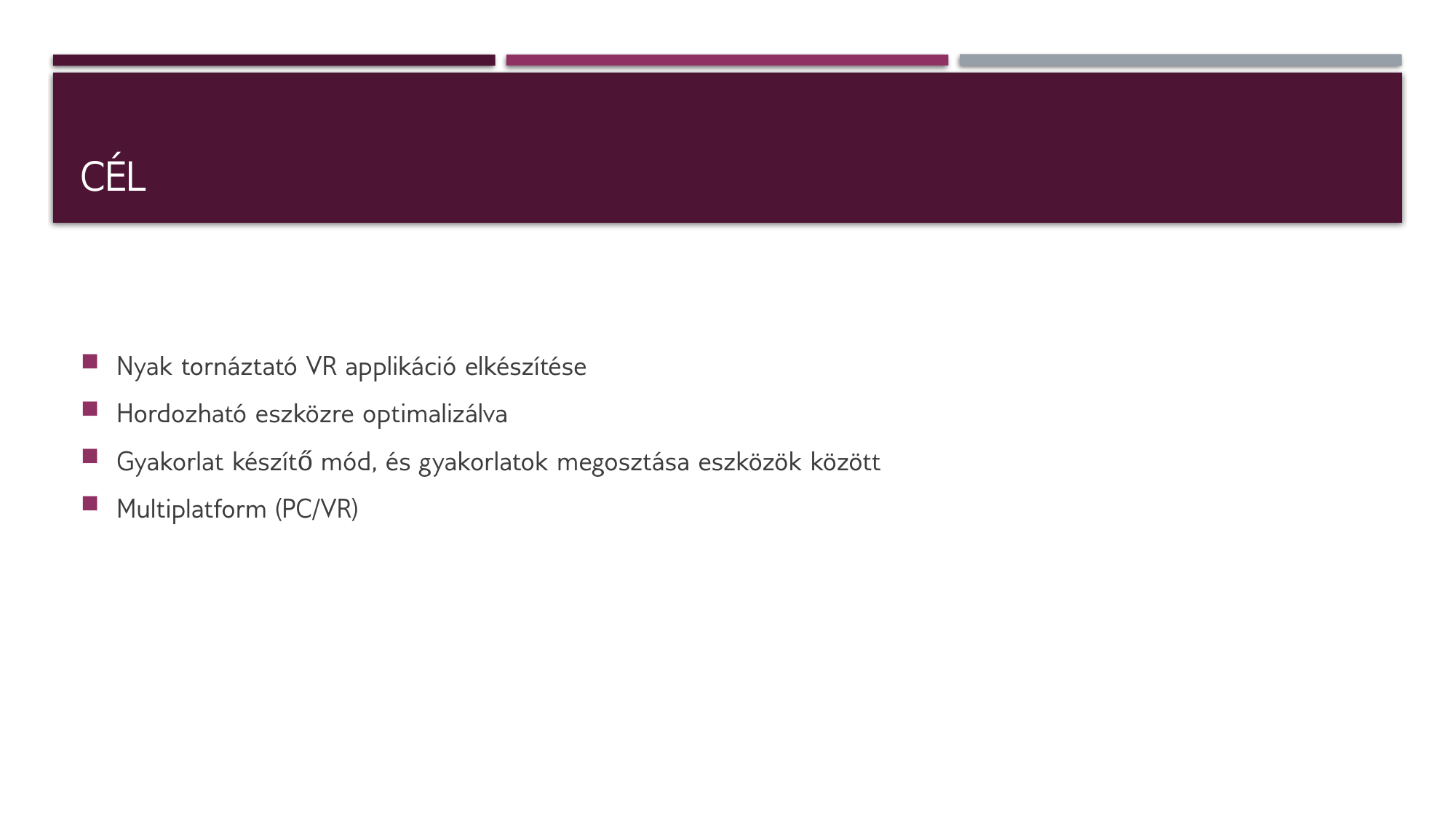

# cél
Nyak tornáztató VR applikáció elkészítése
Hordozható eszközre optimalizálva
Gyakorlat készítő mód, és gyakorlatok megosztása eszközök között
Multiplatform (PC/VR)